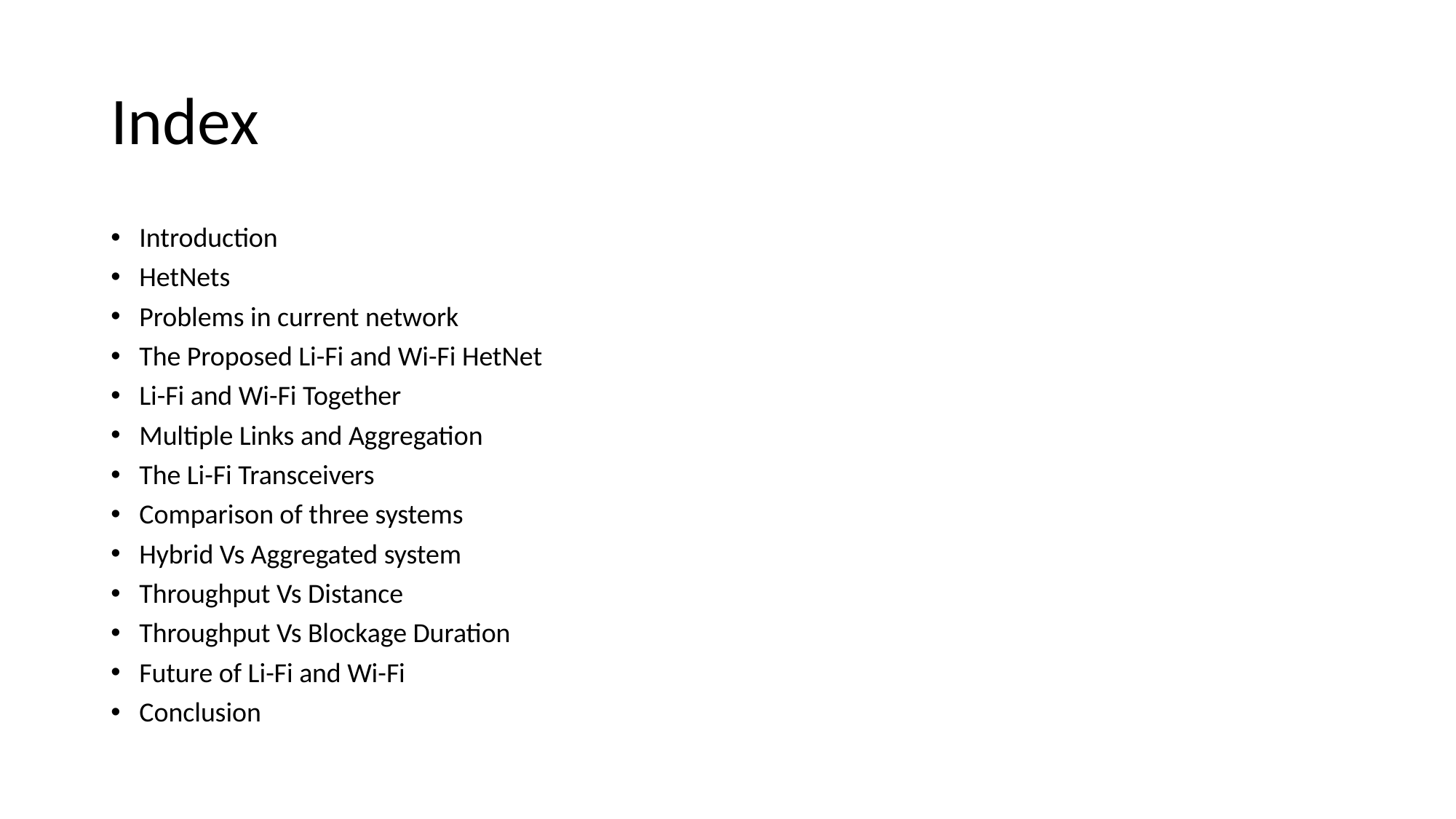

# Index
Introduction
HetNets
Problems in current network
The Proposed Li-Fi and Wi-Fi HetNet
Li-Fi and Wi-Fi Together
Multiple Links and Aggregation
The Li-Fi Transceivers
Comparison of three systems
Hybrid Vs Aggregated system
Throughput Vs Distance
Throughput Vs Blockage Duration
Future of Li-Fi and Wi-Fi
Conclusion